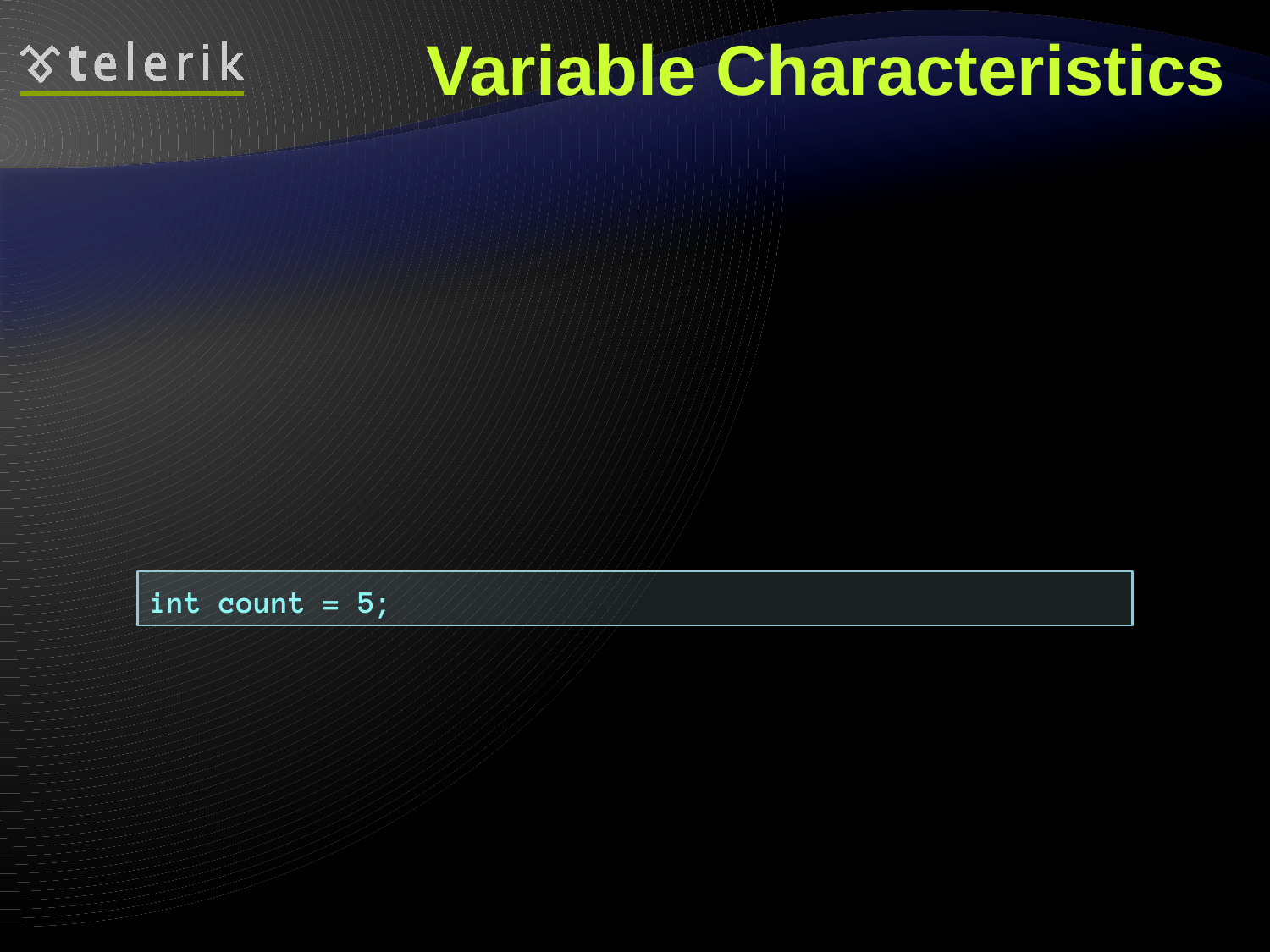

# Variable Characteristics
A variable has:
Name
Type (of stored data)
Value
Example:

Name: counter
Type: int
Value: 5
int count = 5;